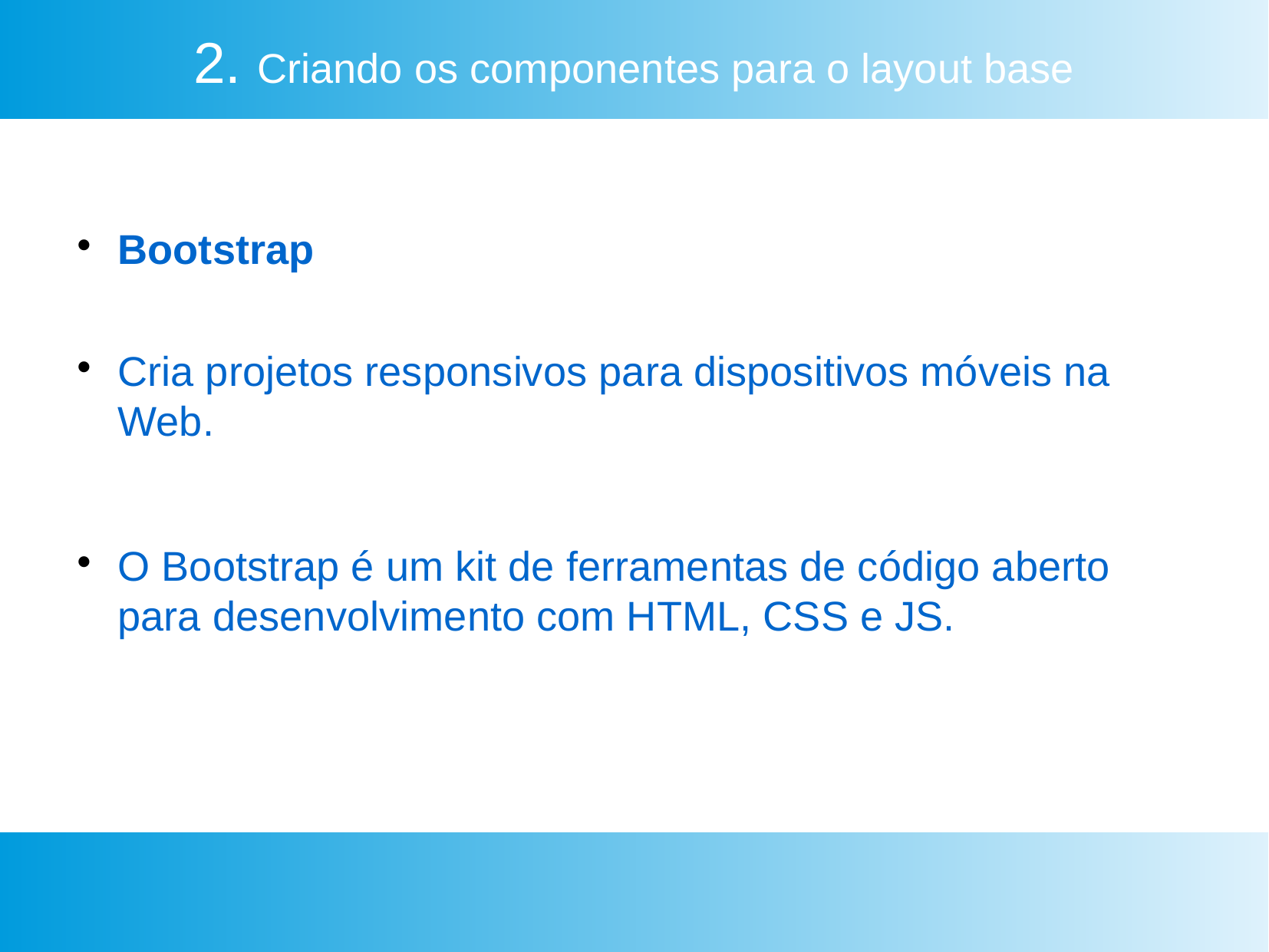

2. Criando os componentes para o layout base
Bootstrap
Cria projetos responsivos para dispositivos móveis na Web.

O Bootstrap é um kit de ferramentas de código aberto para desenvolvimento com HTML, CSS e JS.